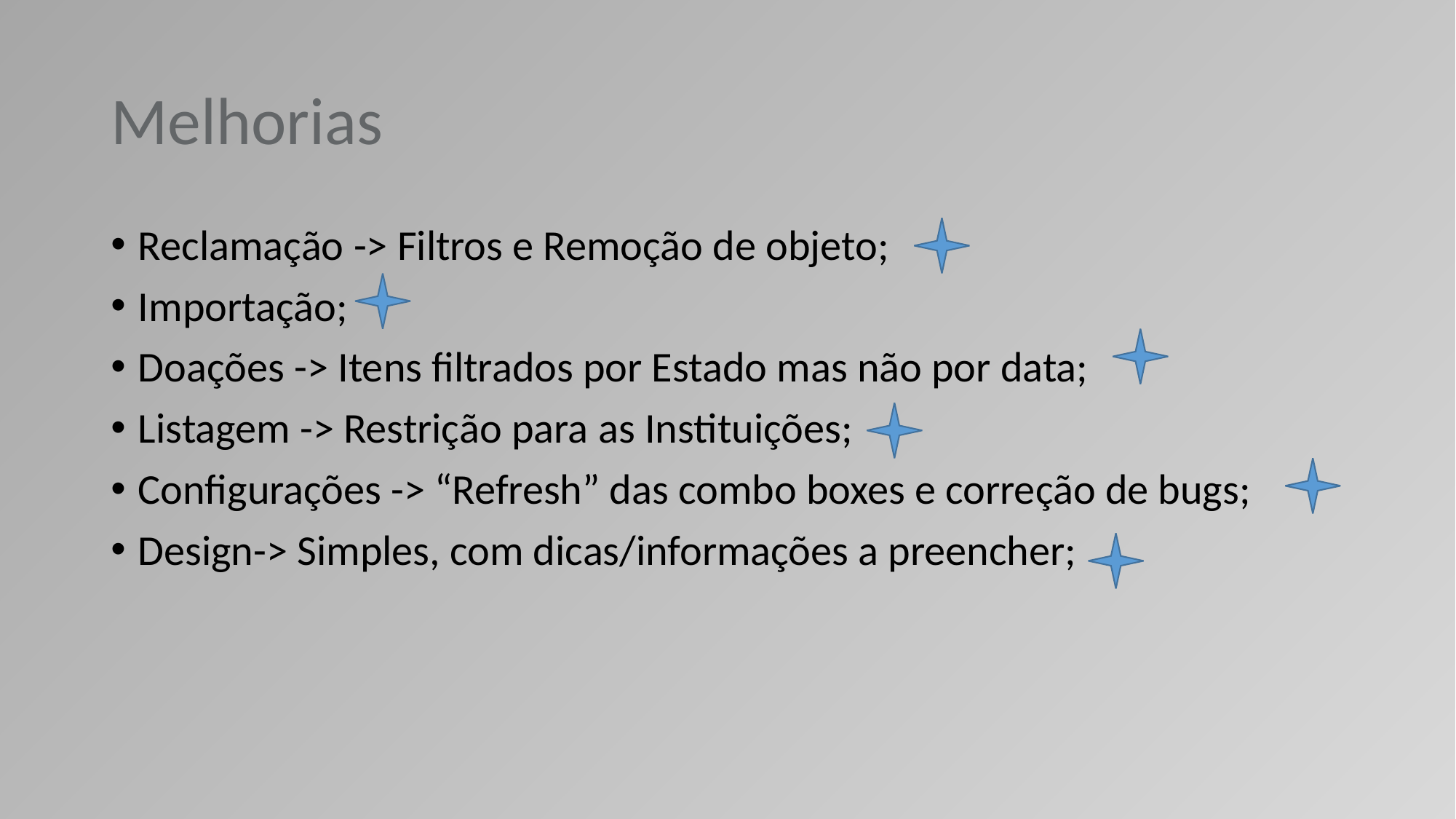

# Melhorias
Reclamação -> Filtros e Remoção de objeto;
Importação;
Doações -> Itens filtrados por Estado mas não por data;
Listagem -> Restrição para as Instituições;
Configurações -> “Refresh” das combo boxes e correção de bugs;
Design-> Simples, com dicas/informações a preencher;